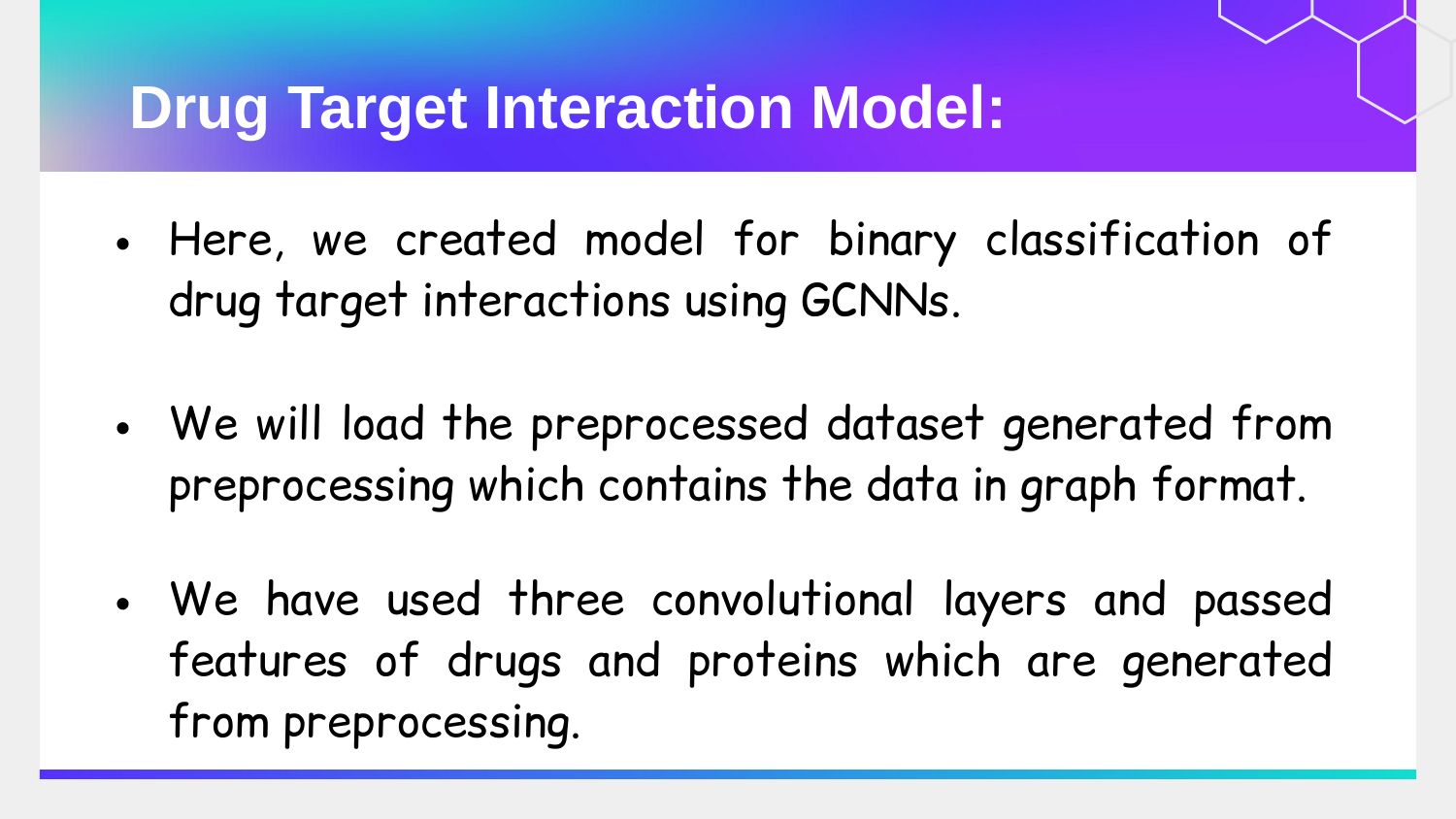

# Drug Target Interaction Model:

Here, we created model for binary classification of drug target interactions using GCNNs.

We will load the preprocessed dataset generated from preprocessing which contains the data in graph format.

We have used three convolutional layers and passed features of drugs and proteins which are generated from preprocessing.